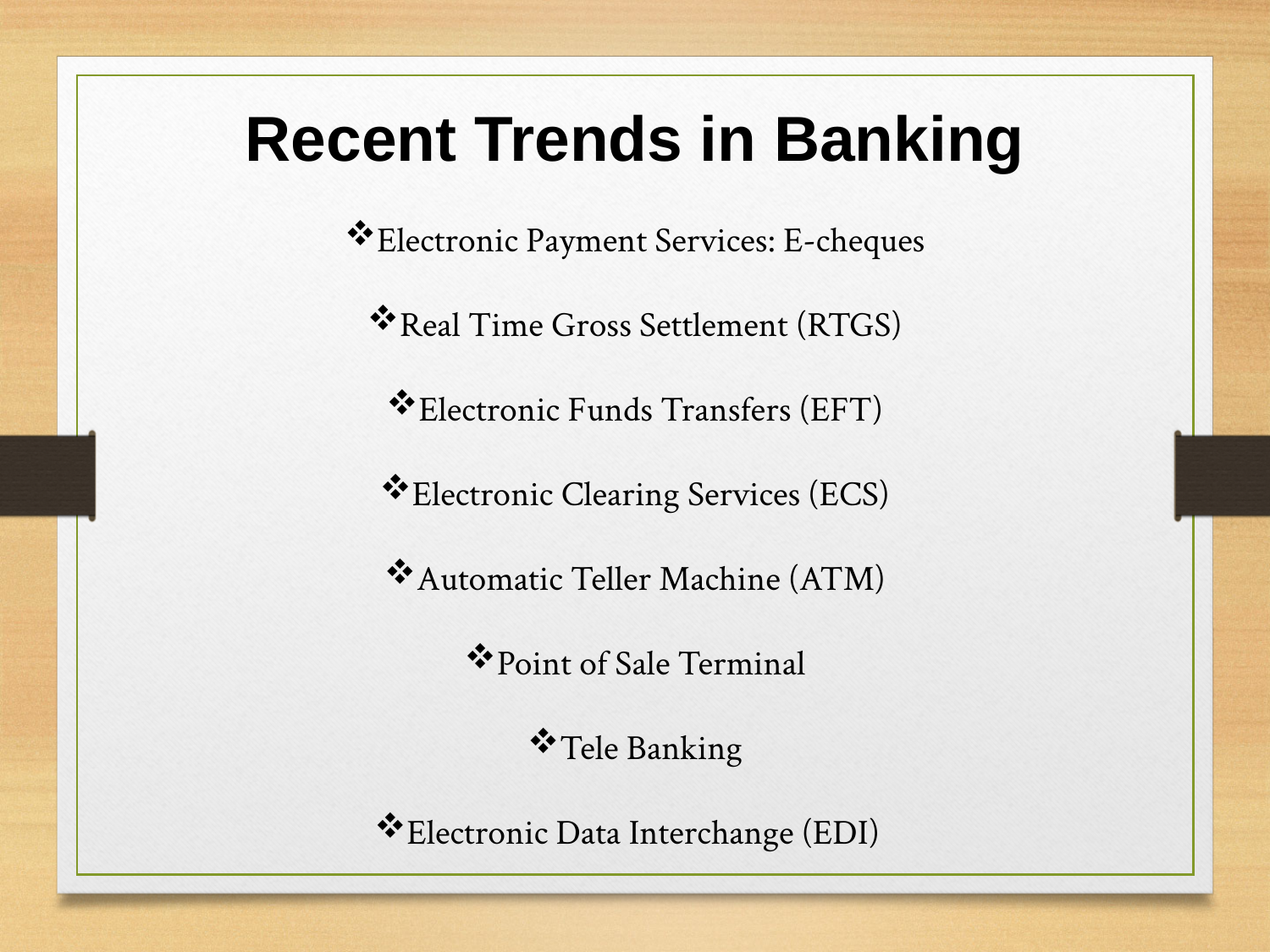

Recent Trends in Banking

Electronic Payment Services: E-cheques

Real Time Gross Settlement (RTGS)

Electronic Funds Transfers (EFT)

Electronic Clearing Services (ECS)

Automatic Teller Machine (ATM)

Point of Sale Terminal

Tele Banking

Electronic Data Interchange (EDI)